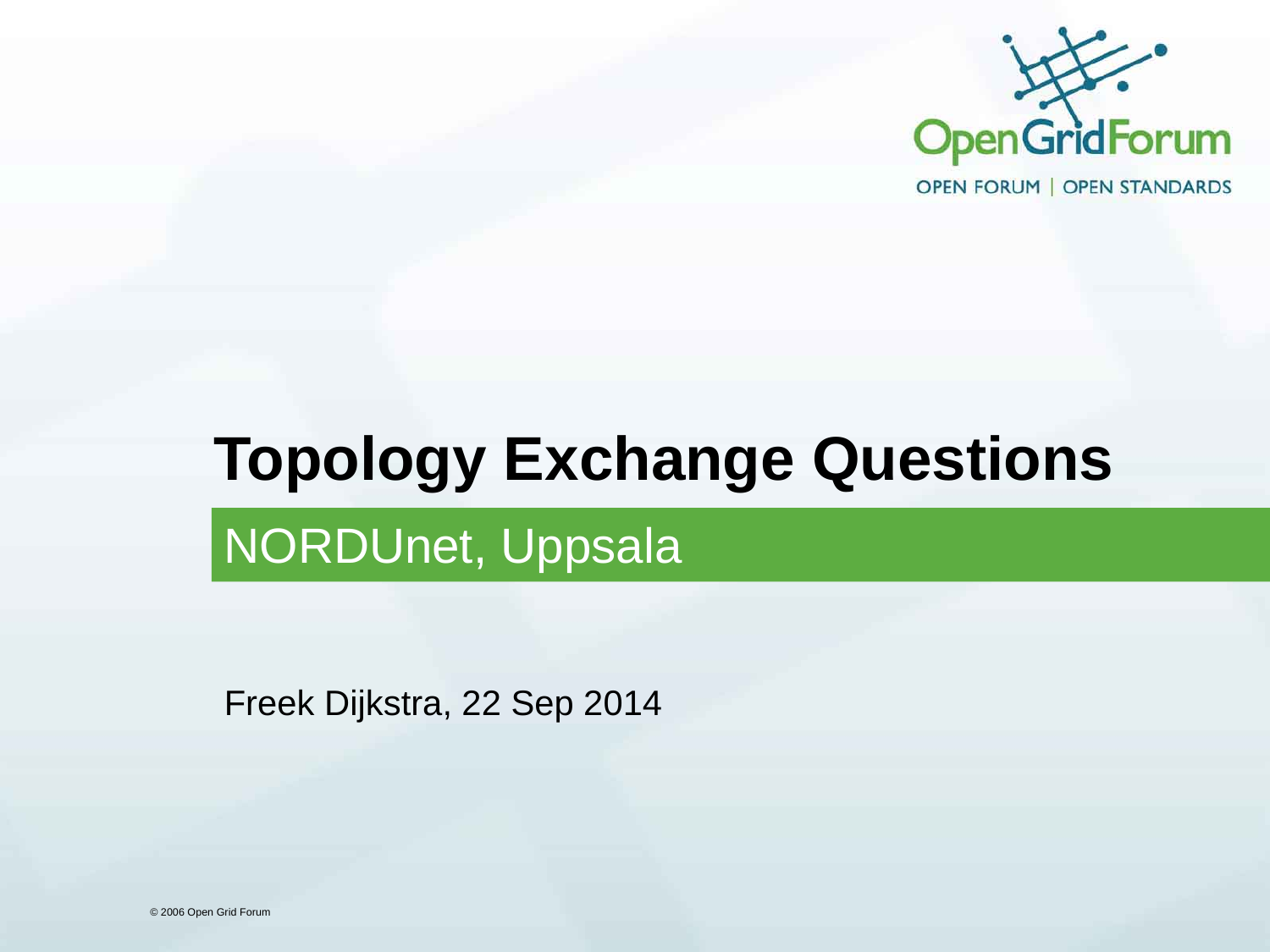

# Topology Exchange Questions
NORDUnet, Uppsala
Freek Dijkstra, 22 Sep 2014